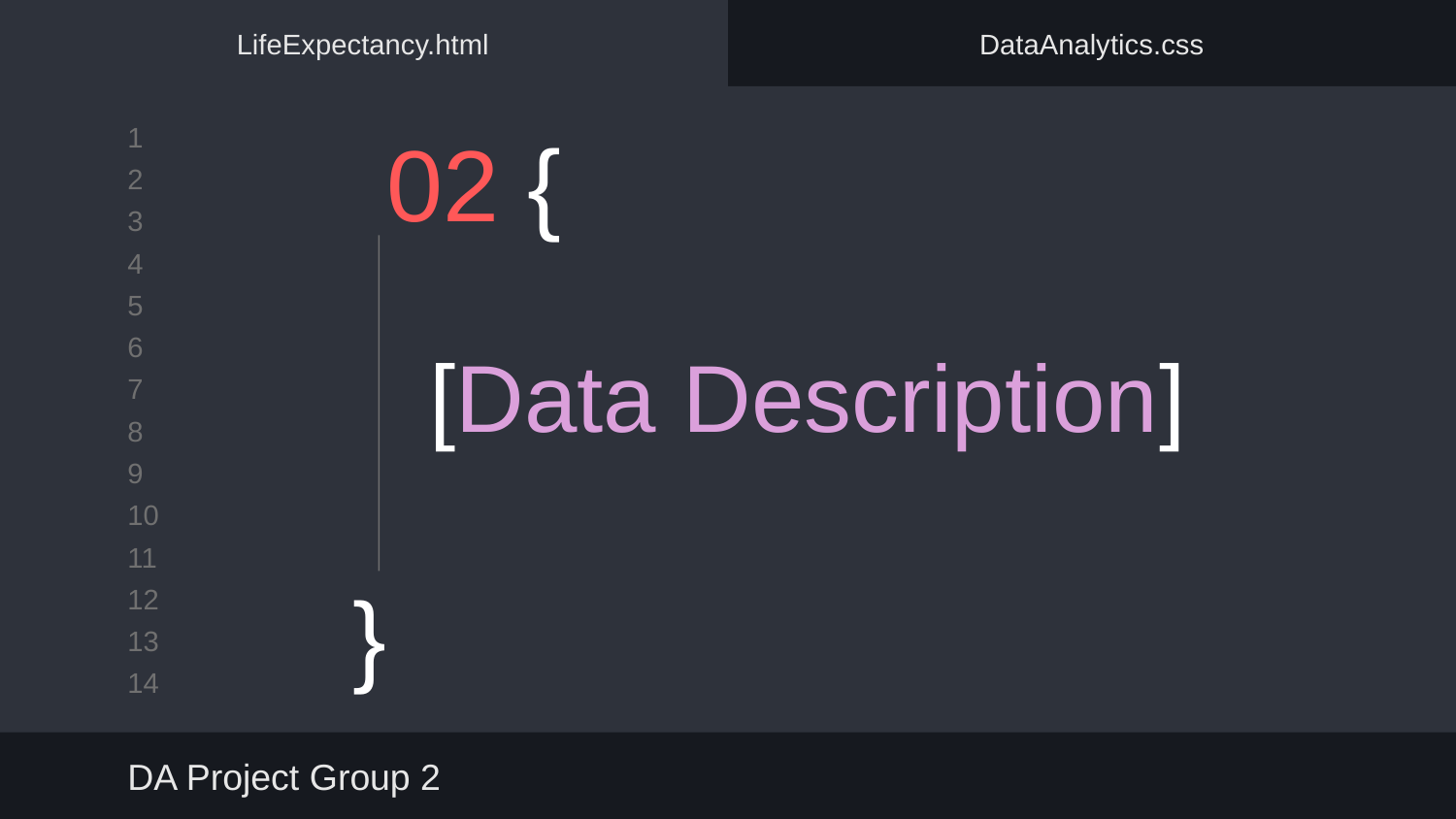

LifeExpectancy.html
DataAnalytics.css
# 02 {
[Data Description]
}
DA Project Group 2